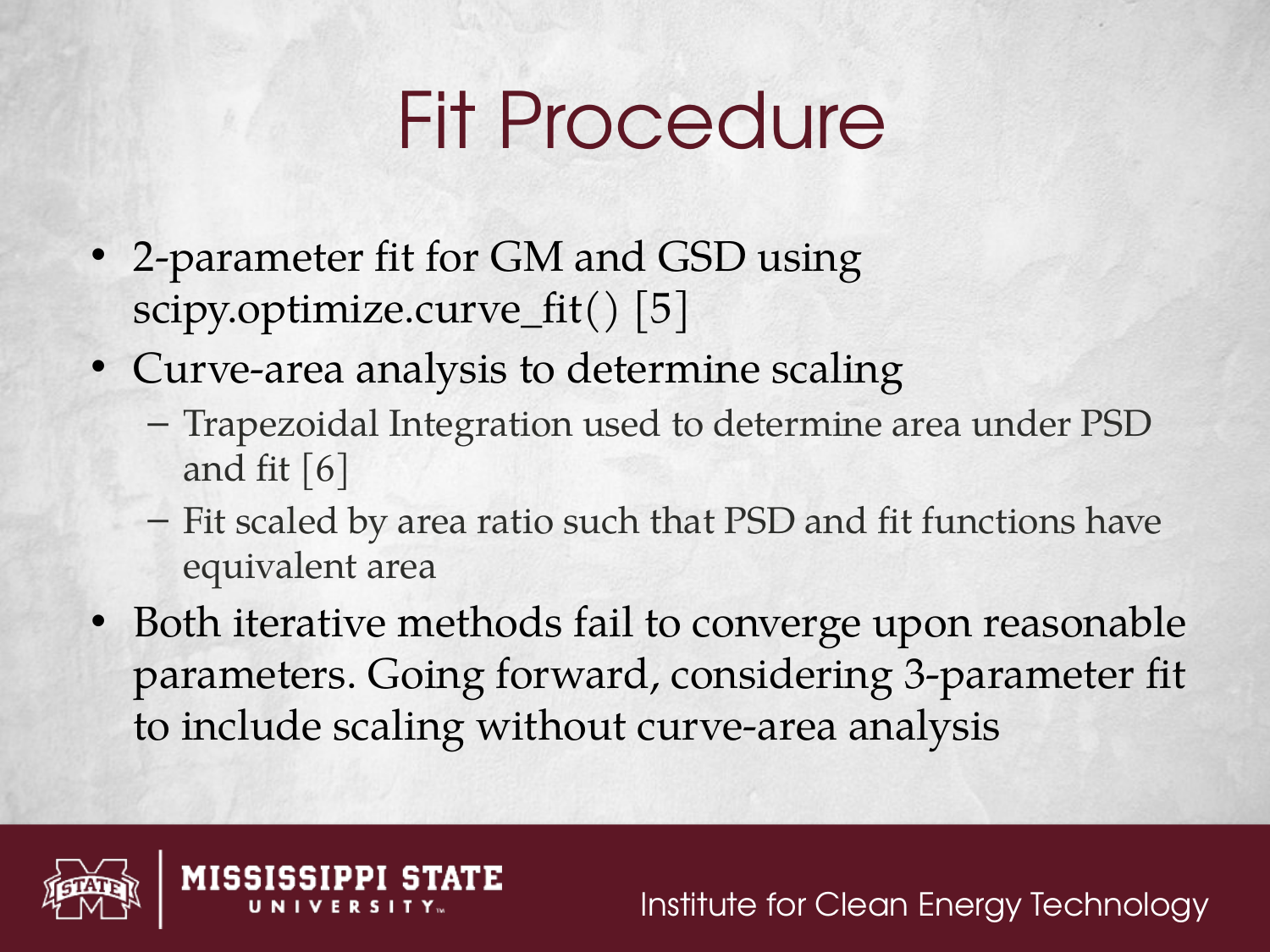

# Fit Procedure
2-parameter fit for GM and GSD using scipy.optimize.curve_fit() [5]
Curve-area analysis to determine scaling
Trapezoidal Integration used to determine area under PSD and fit [6]
Fit scaled by area ratio such that PSD and fit functions have equivalent area
Both iterative methods fail to converge upon reasonable parameters. Going forward, considering 3-parameter fit to include scaling without curve-area analysis